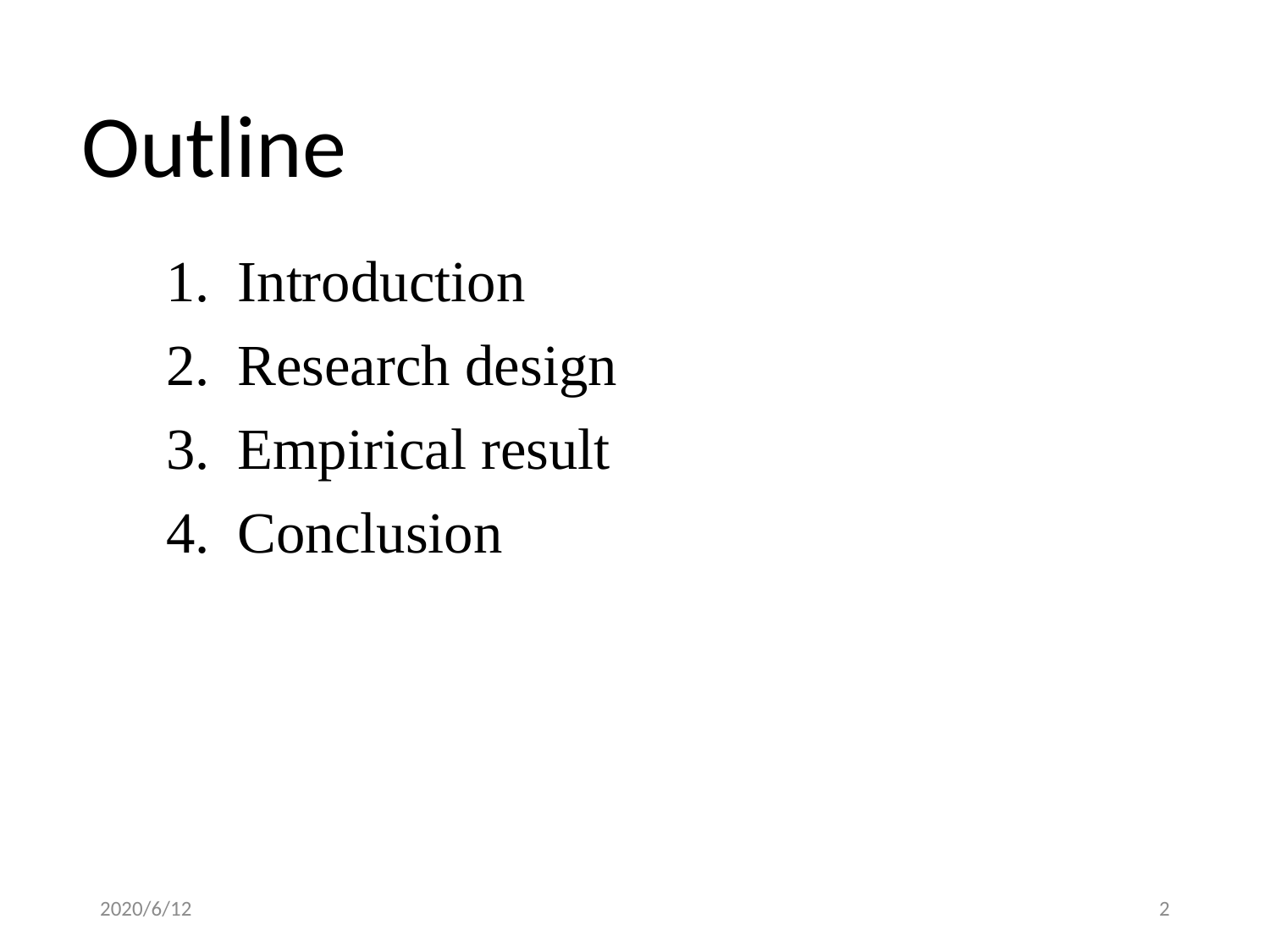

# Outline
Introduction
Research design
Empirical result
Conclusion

2020/6/12
2